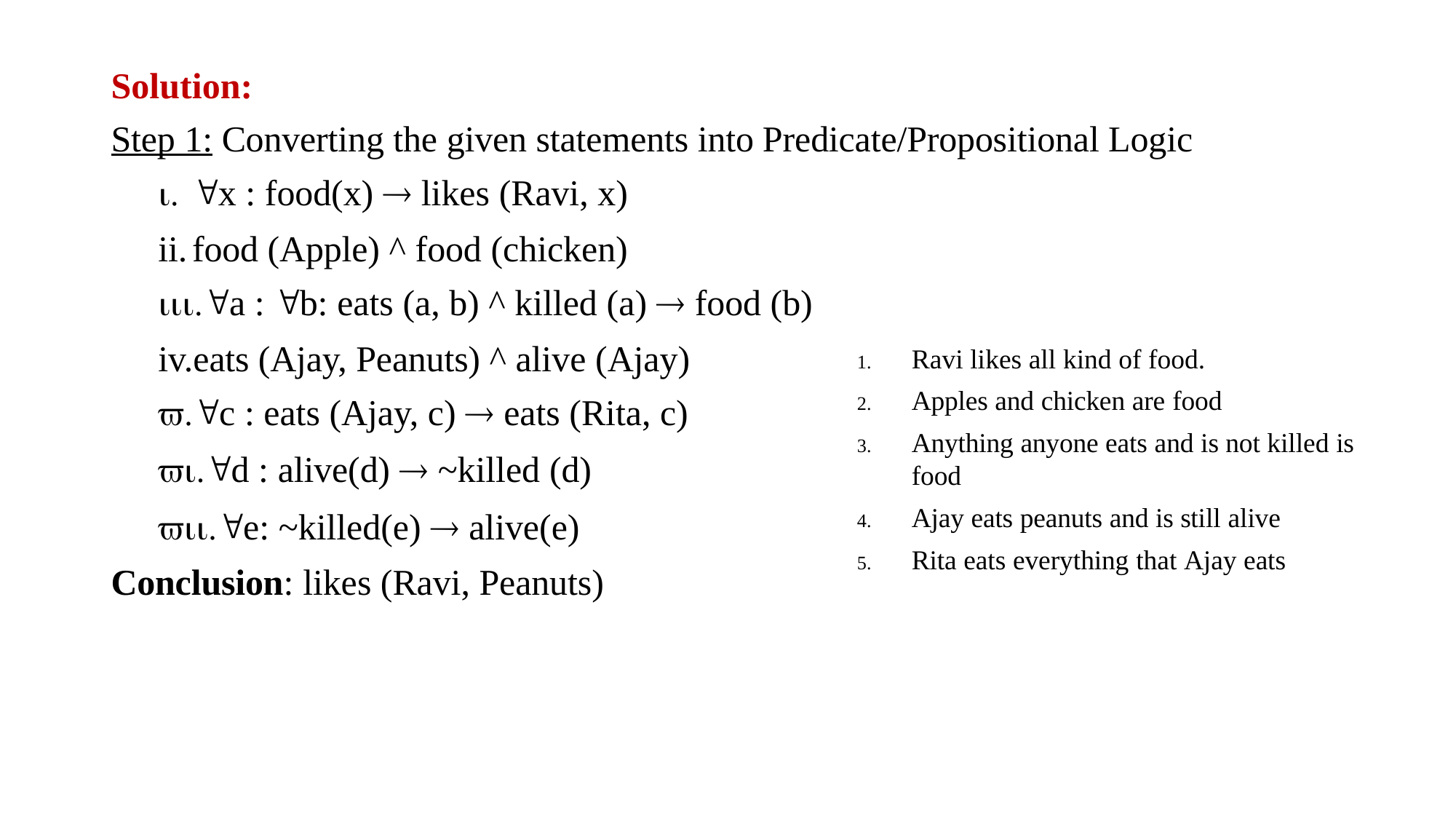

Solution:
Step 1: Converting the given statements into Predicate/Propositional Logic
∀x : food(x) → likes (Ravi, x)
food (Apple) ^ food (chicken)
∀a : ∀b: eats (a, b) ^ killed (a) → food (b)
eats (Ajay, Peanuts) ^ alive (Ajay)
∀c : eats (Ajay, c) → eats (Rita, c)
∀d : alive(d) → ~killed (d)
∀e: ~killed(e) → alive(e)
Conclusion: likes (Ravi, Peanuts)
Ravi likes all kind of food.
Apples and chicken are food
Anything anyone eats and is not killed is food
Ajay eats peanuts and is still alive
Rita eats everything that Ajay eats